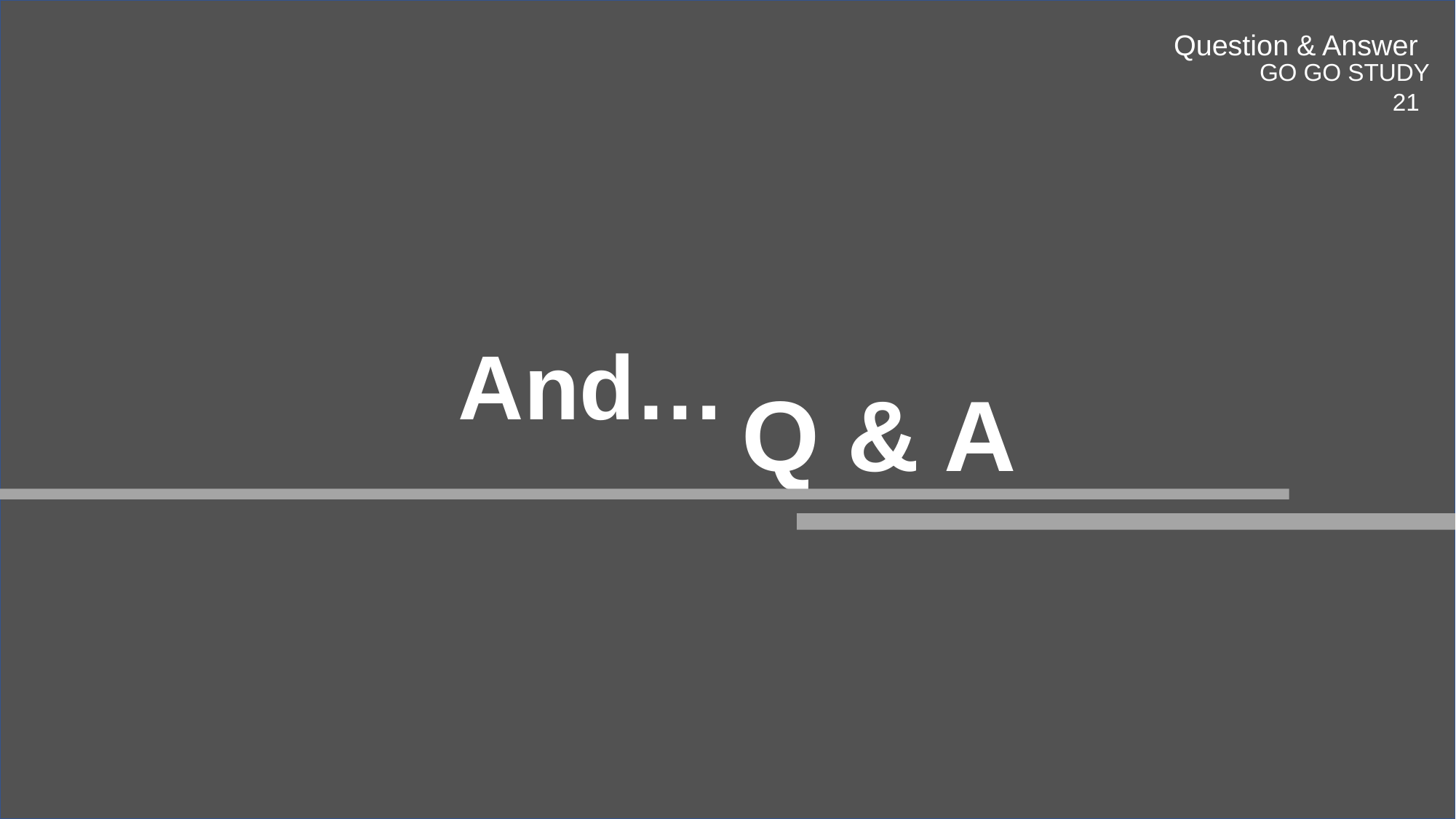

Question & Answer
GO GO STUDY
21
And…
Q & A